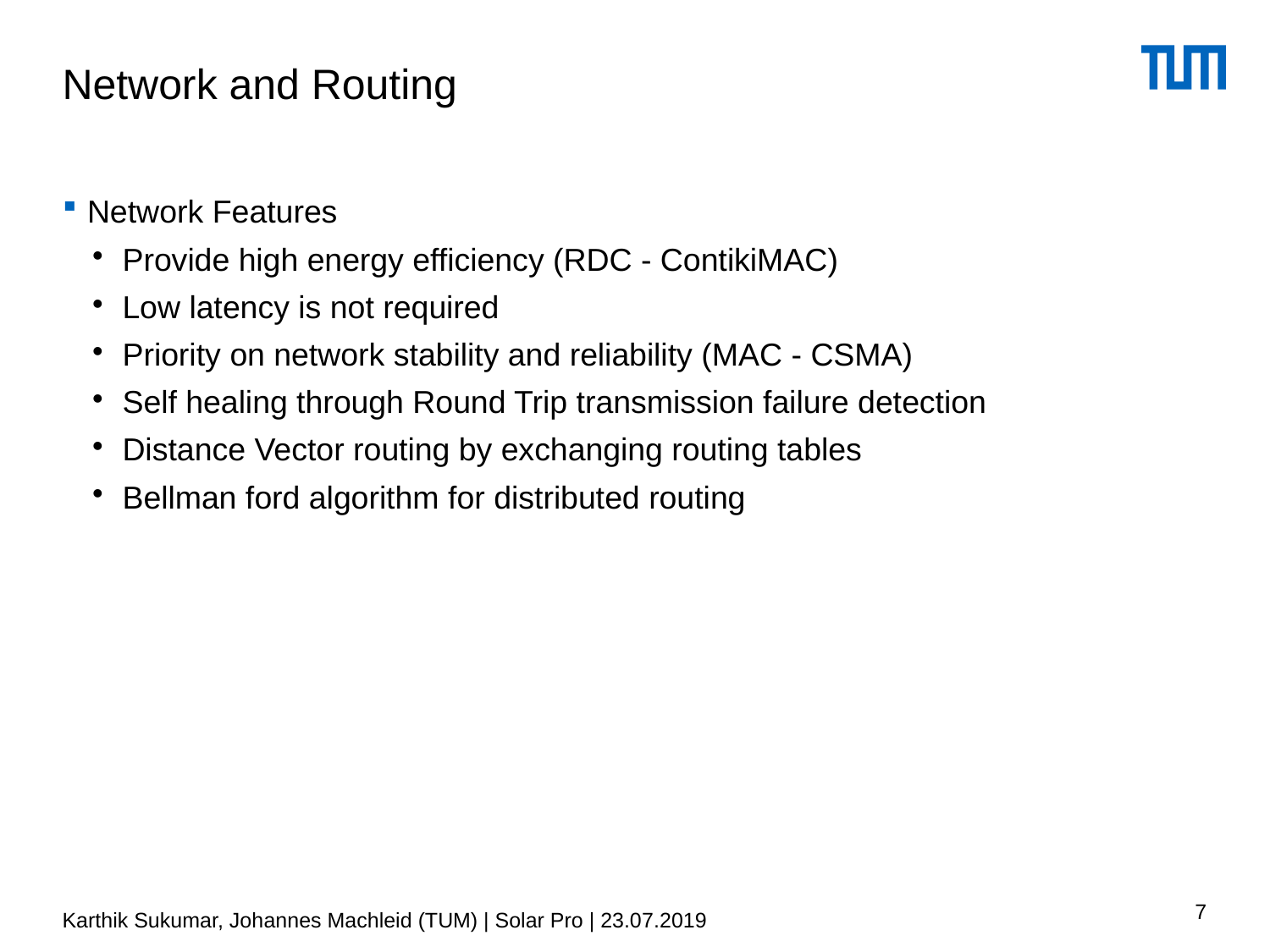

Network and Routing
Network Features
Provide high energy efficiency (RDC - ContikiMAC)
Low latency is not required
Priority on network stability and reliability (MAC - CSMA)
Self healing through Round Trip transmission failure detection
Distance Vector routing by exchanging routing tables
Bellman ford algorithm for distributed routing

7